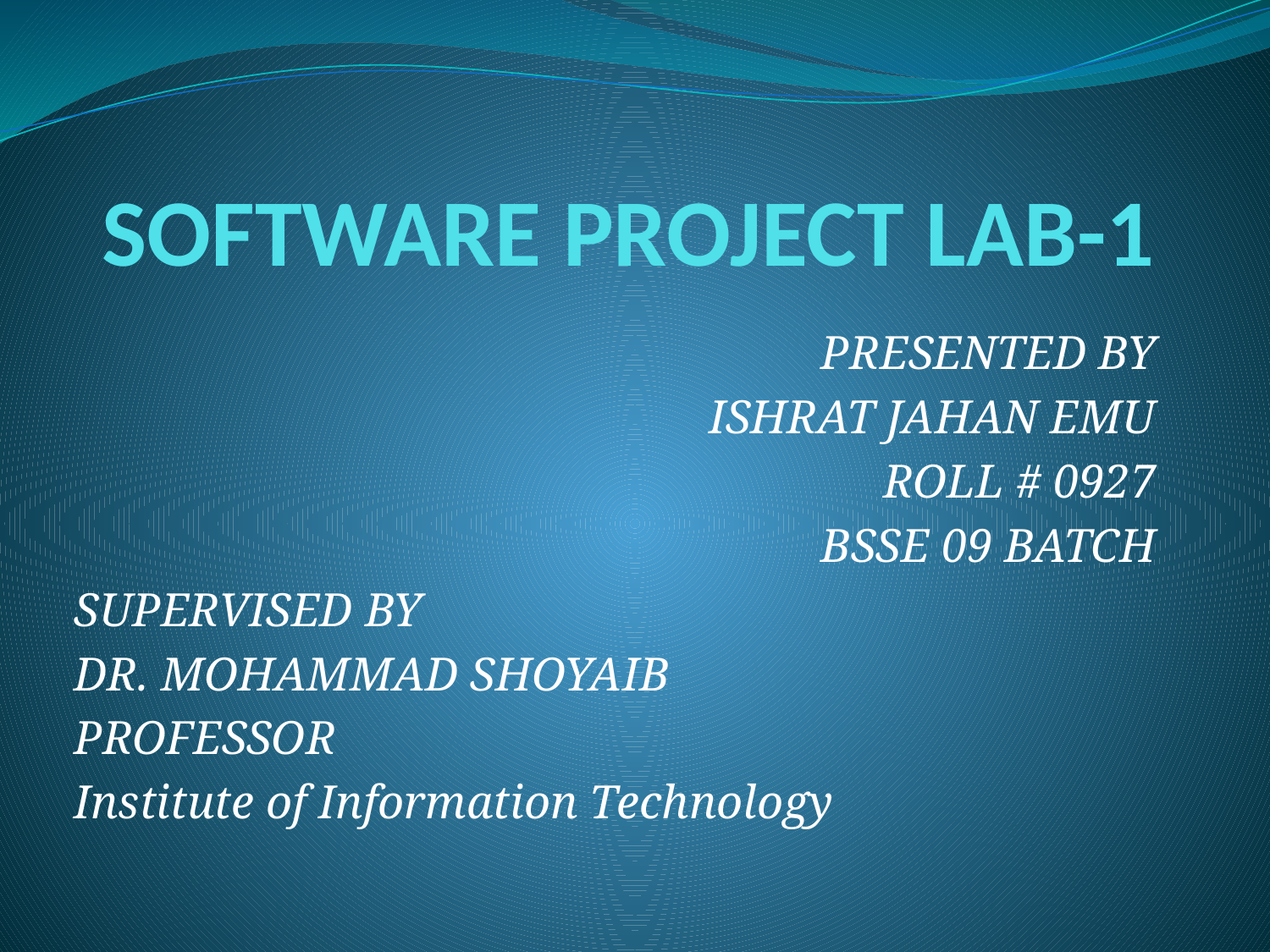

# SOFTWARE PROJECT LAB-1
PRESENTED BY
ISHRAT JAHAN EMU
ROLL # 0927
BSSE 09 BATCH
SUPERVISED BY
DR. MOHAMMAD SHOYAIB
PROFESSOR
Institute of Information Technology